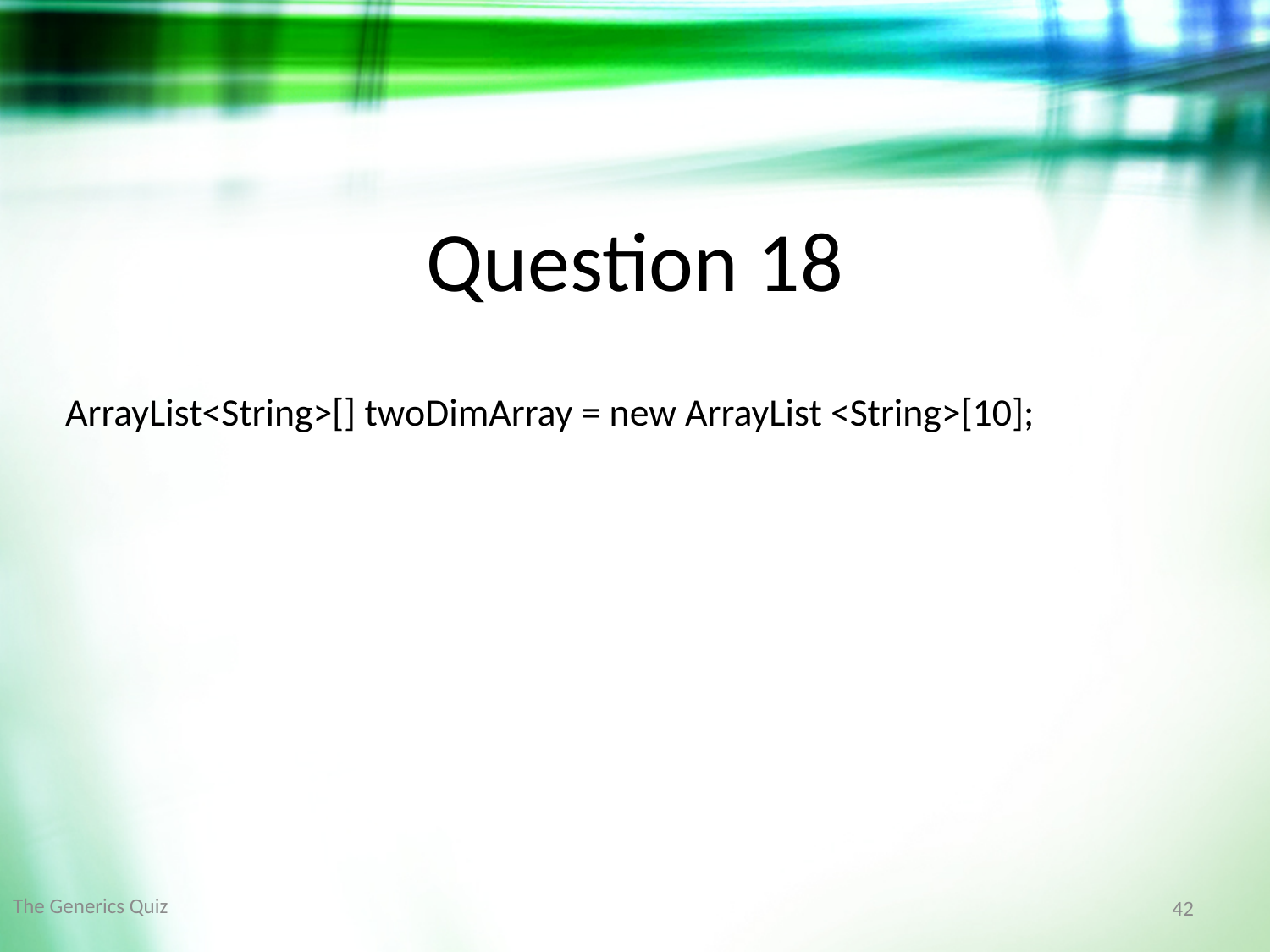

Question 18
ArrayList<String>[] twoDimArray = new ArrayList <String>[10];
The Generics Quiz
42